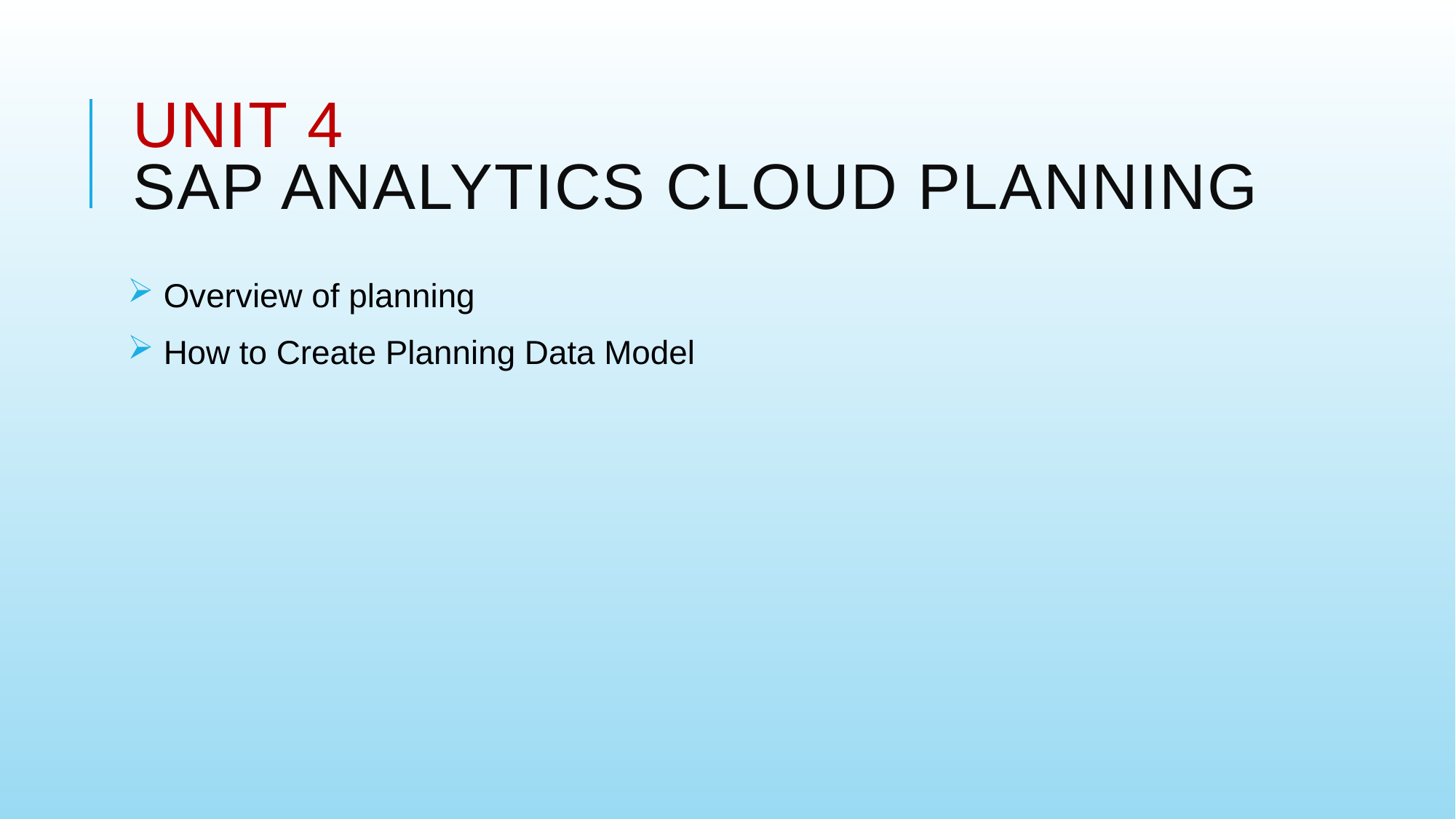

# Unit 4 SAP Analytics cloud planning
 Overview of planning
 How to Create Planning Data Model